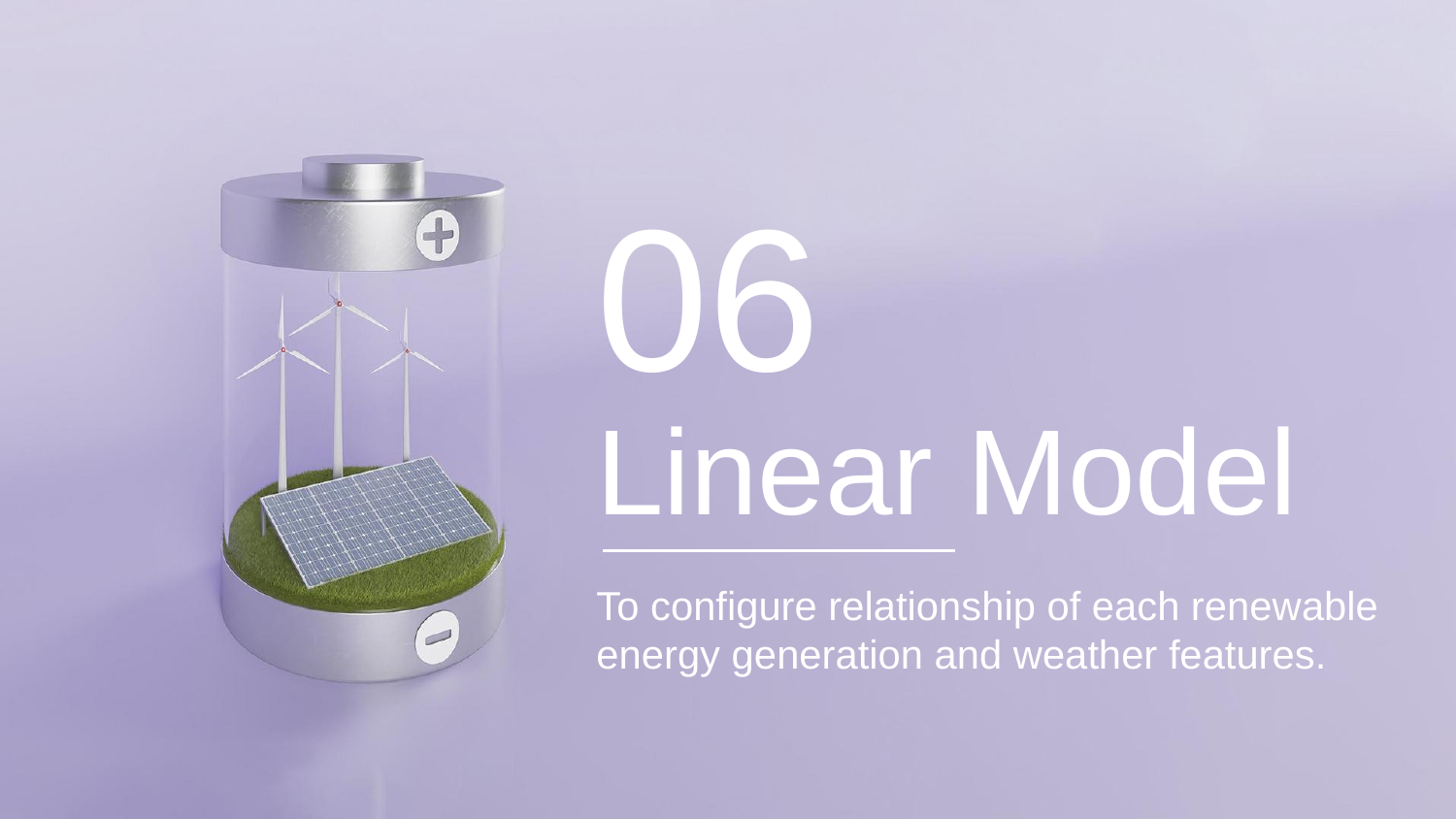

06
# Linear Model
To configure relationship of each renewable energy generation and weather features.